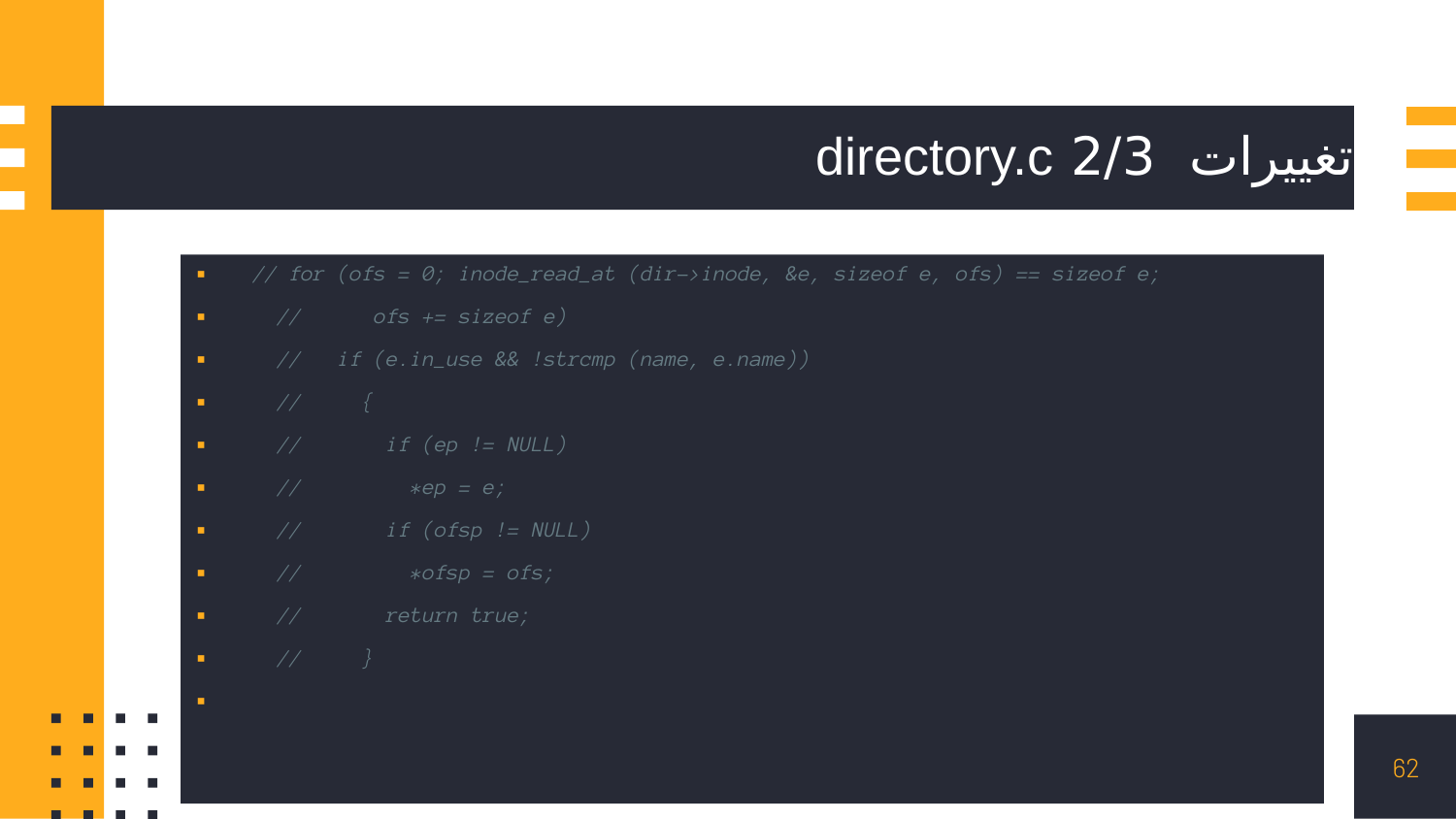

# تغییرات  2/3 directory.c
// for (ofs = 0; inode_read_at (dir->inode, &e, sizeof e, ofs) == sizeof e;
  //      ofs += sizeof e)
  //   if (e.in_use && !strcmp (name, e.name))
  //     {
  //       if (ep != NULL)
  //         *ep = e;
  //       if (ofsp != NULL)
  //         *ofsp = ofs;
  //       return true;
  //     }

62